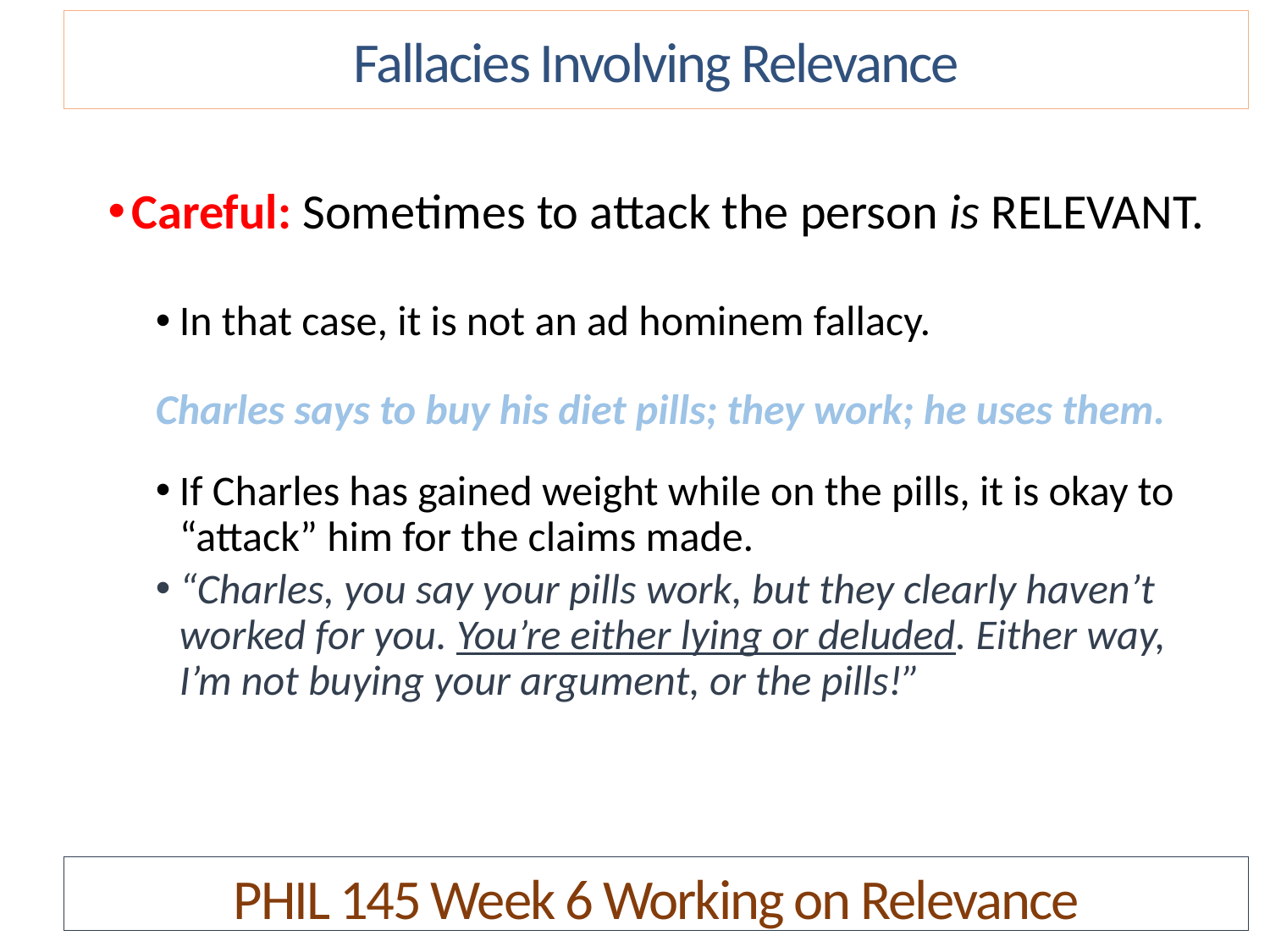

Fallacies Involving Relevance
Careful: Sometimes to attack the person is RELEVANT.
In that case, it is not an ad hominem fallacy.

Charles says to buy his diet pills; they work; he uses them.

If Charles has gained weight while on the pills, it is okay to “attack” him for the claims made.
“Charles, you say your pills work, but they clearly haven’t worked for you. You’re either lying or deluded. Either way, I’m not buying your argument, or the pills!”
PHIL 145 Week 6 Working on Relevance